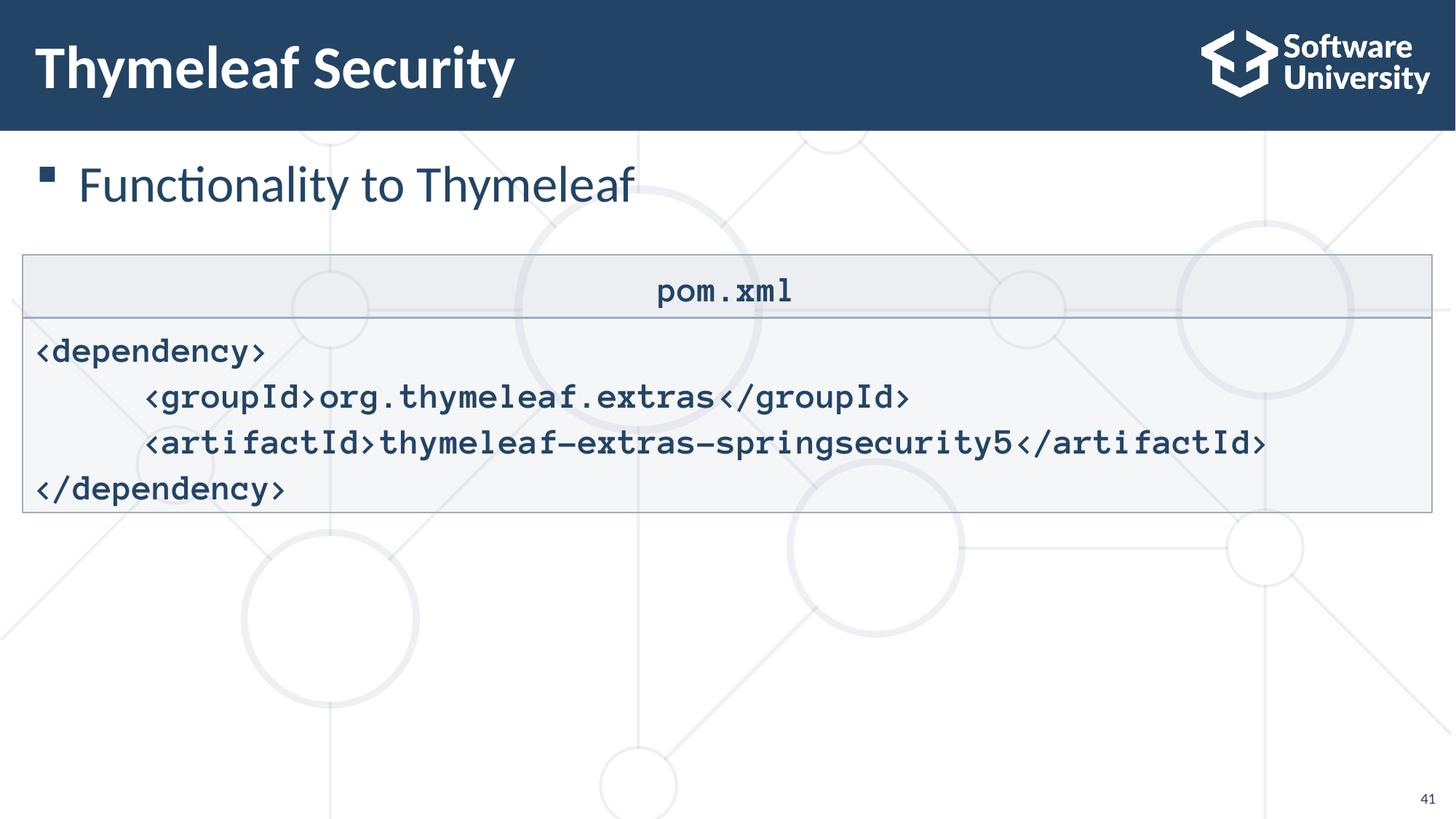

Functionality to Thymeleaf
# Thymeleaf Security
pom.xml
<dependency>
	<groupId>org.thymeleaf.extras</groupId>
	<artifactId>thymeleaf-extras-springsecurity5</artifactId>
</dependency>
41